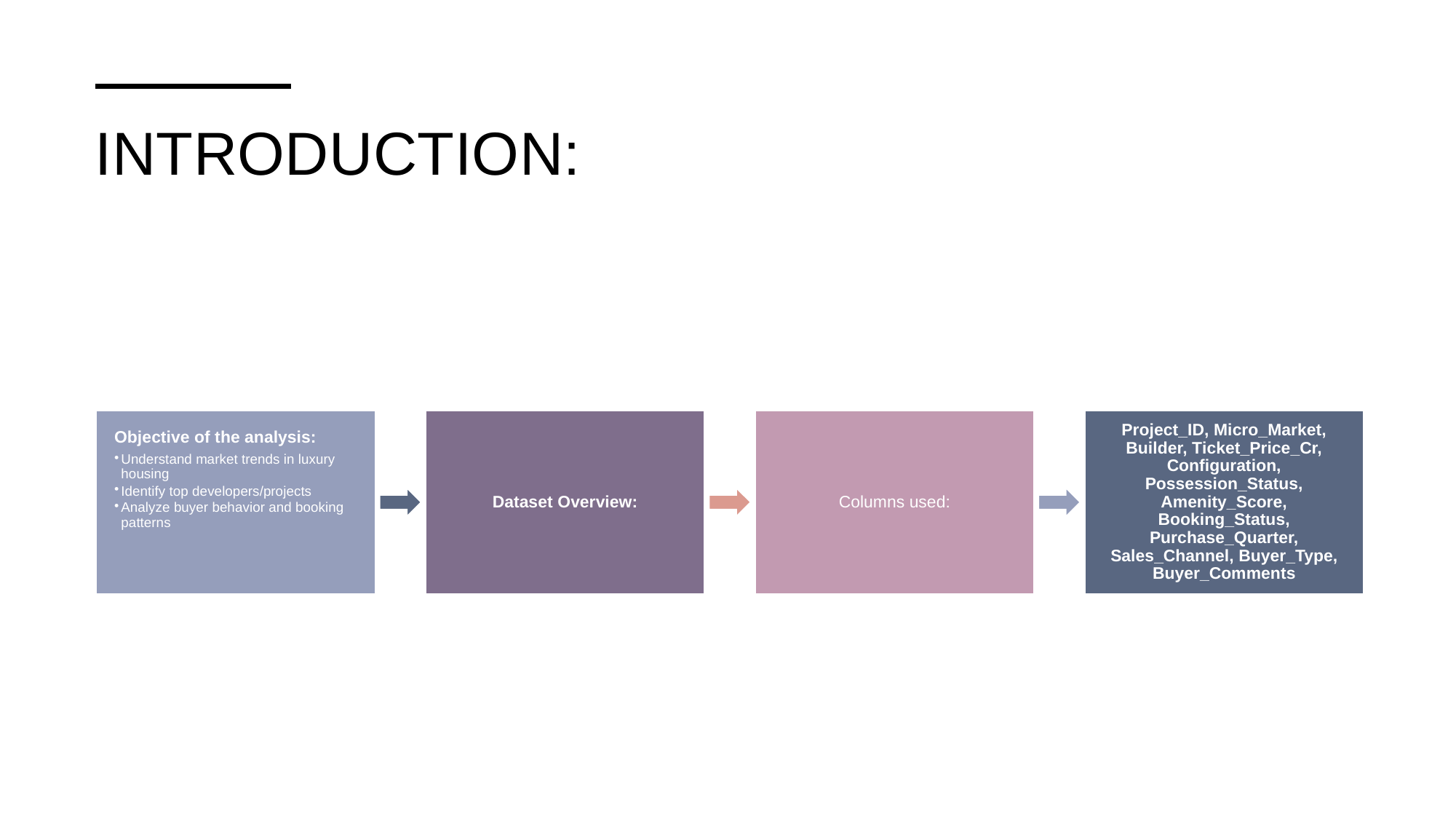

# Introduction:
Objective of the analysis:
Understand market trends in luxury housing
Identify top developers/projects
Analyze buyer behavior and booking patterns
Dataset Overview:
Columns used:
Project_ID, Micro_Market, Builder, Ticket_Price_Cr, Configuration, Possession_Status, Amenity_Score, Booking_Status, Purchase_Quarter, Sales_Channel, Buyer_Type, Buyer_Comments